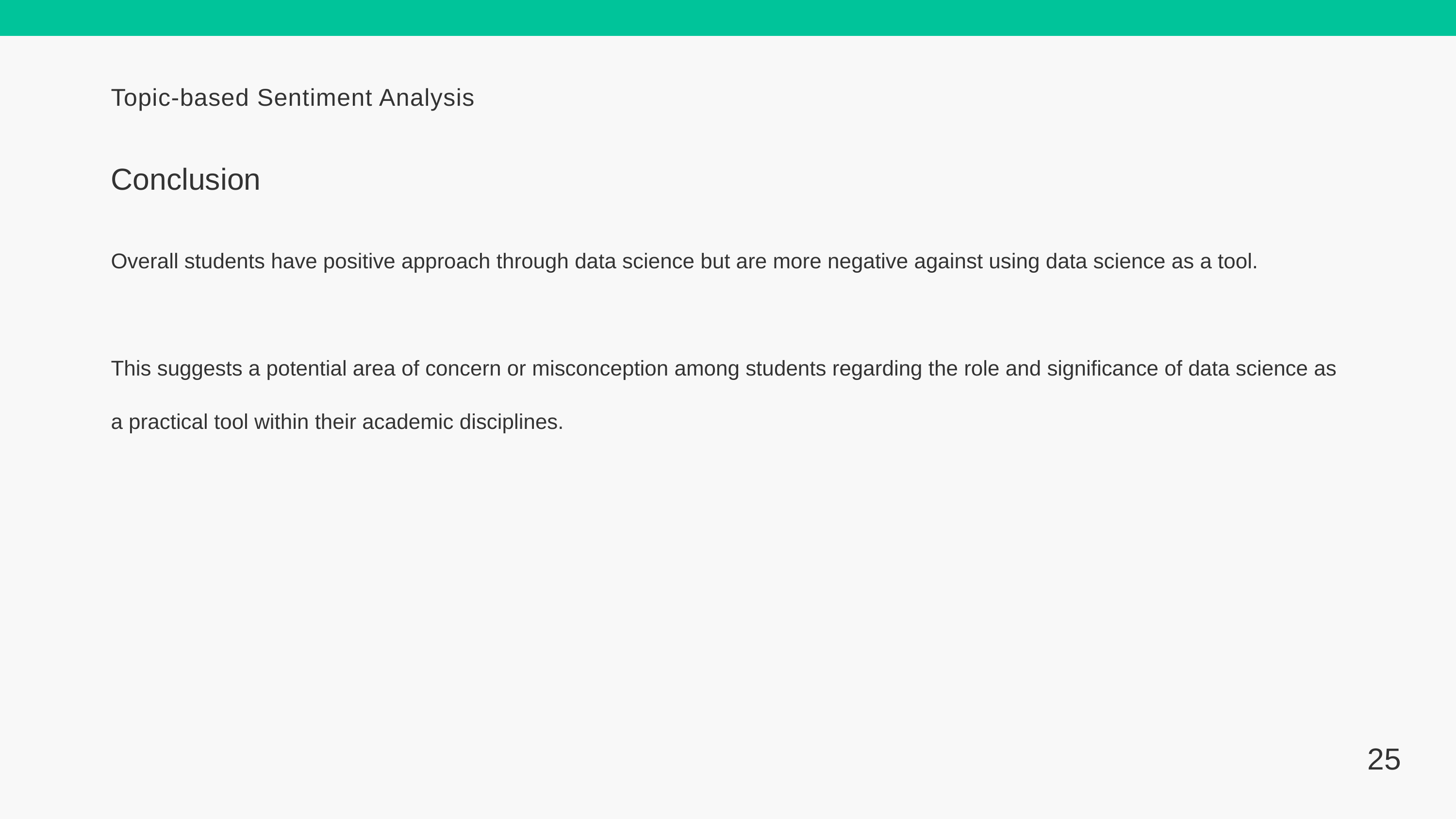

Topic-based Sentiment Analysis
Conclusion
Overall students have positive approach through data science but are more negative against using data science as a tool.

This suggests a potential area of concern or misconception among students regarding the role and significance of data science as a practical tool within their academic disciplines.

25